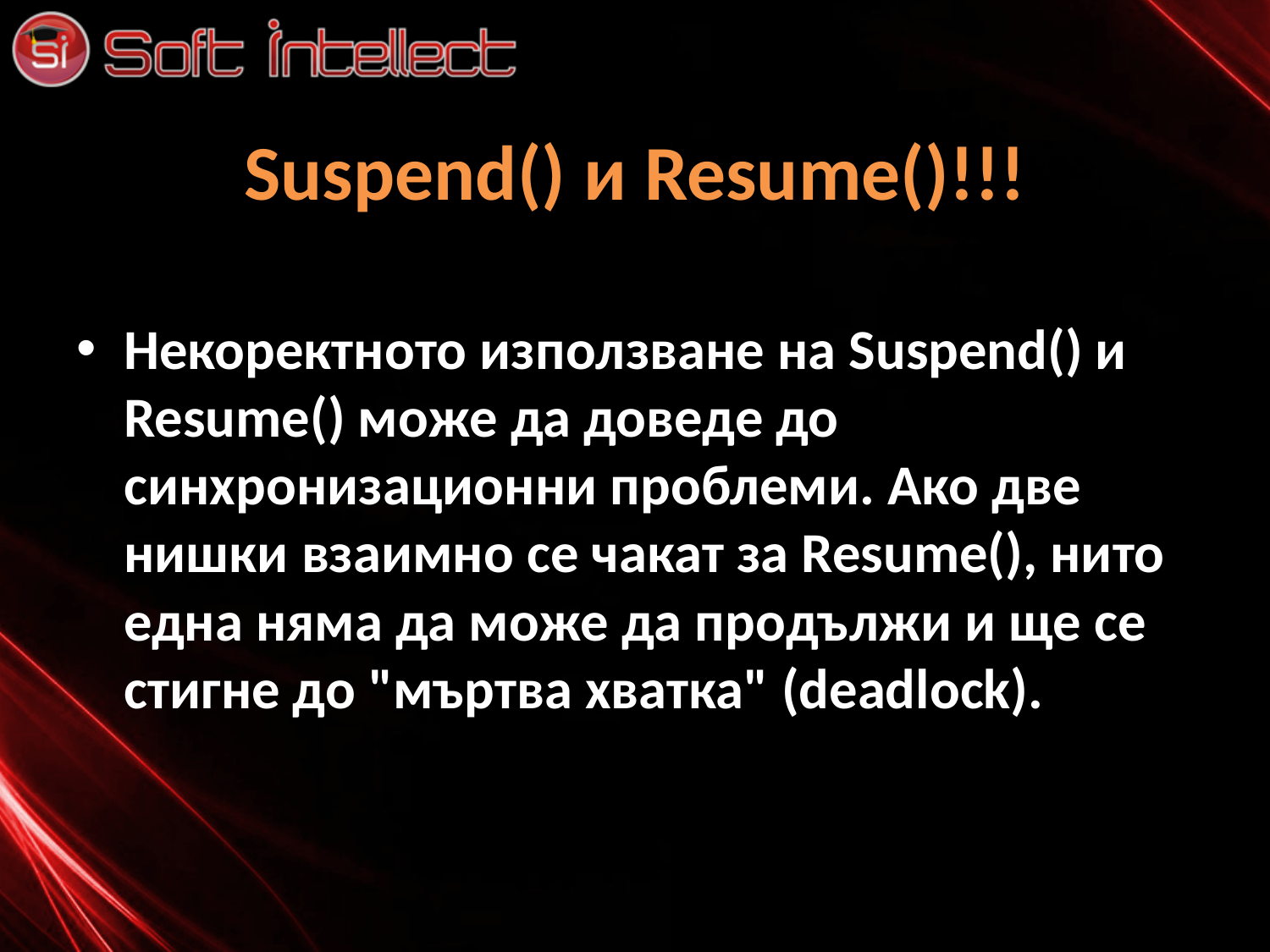

# Suspend() и Resume()!!!
Некоректното използване на Suspend() и Resume() може да доведе до синхронизационни проблеми. Ако две нишки взаимно се чакат за Resume(), нито една няма да може да продължи и ще се стигне до "мъртва хватка" (deadlock).